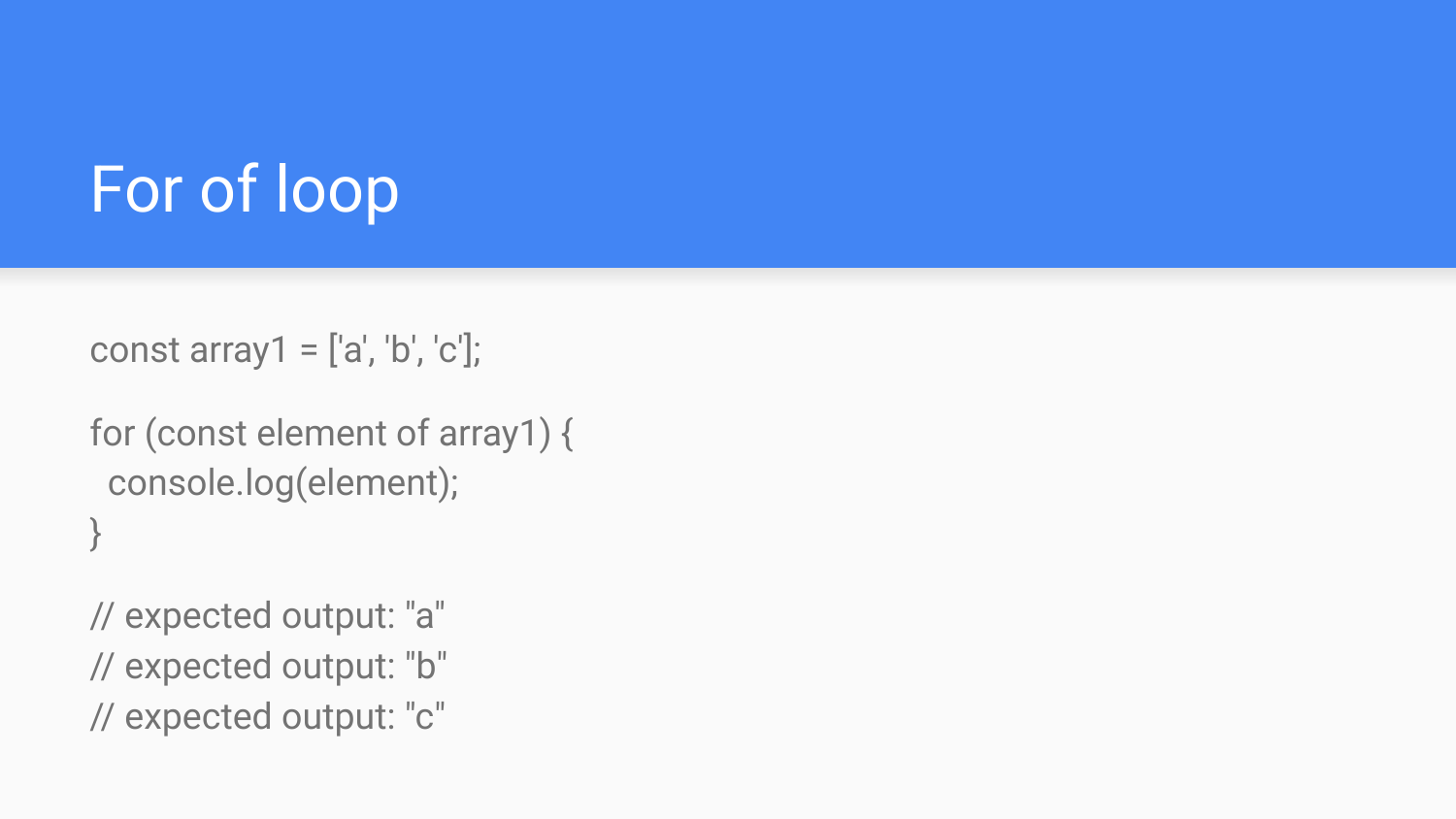

# For of loop
const array1 = ['a', 'b', 'c'];
for (const element of array1) {
  console.log(element);
}
// expected output: "a"
// expected output: "b"
// expected output: "c"